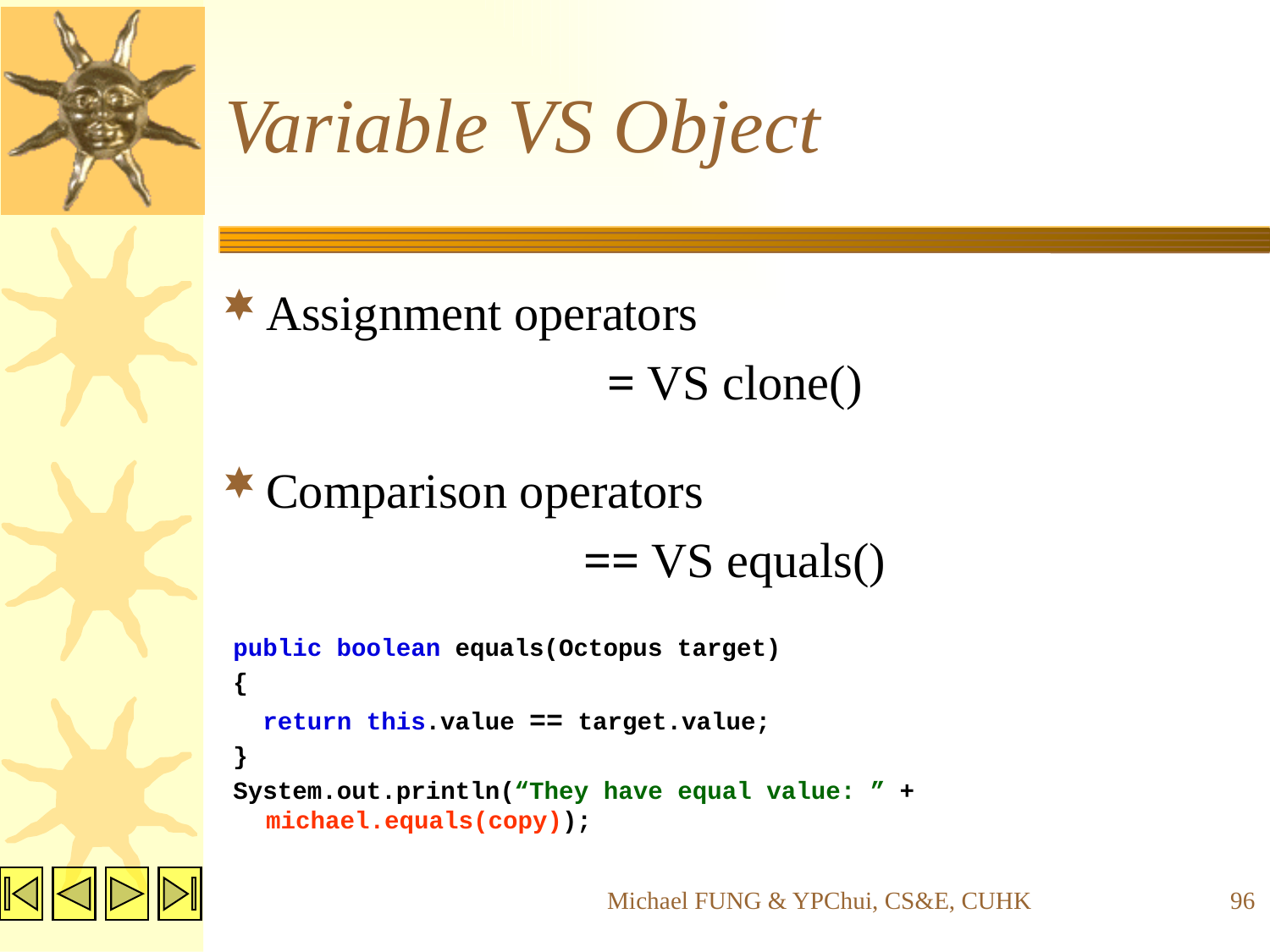

# Variable VS Object
Assignment operators
= VS clone()

Comparison operators
== VS equals()

 public boolean equals(Octopus target)
 {
   return this.value == target.value;
 }
 System.out.println(“They have equal value: ” + michael.equals(copy));

Michael FUNG & YPChui, CS&E, CUHK
96